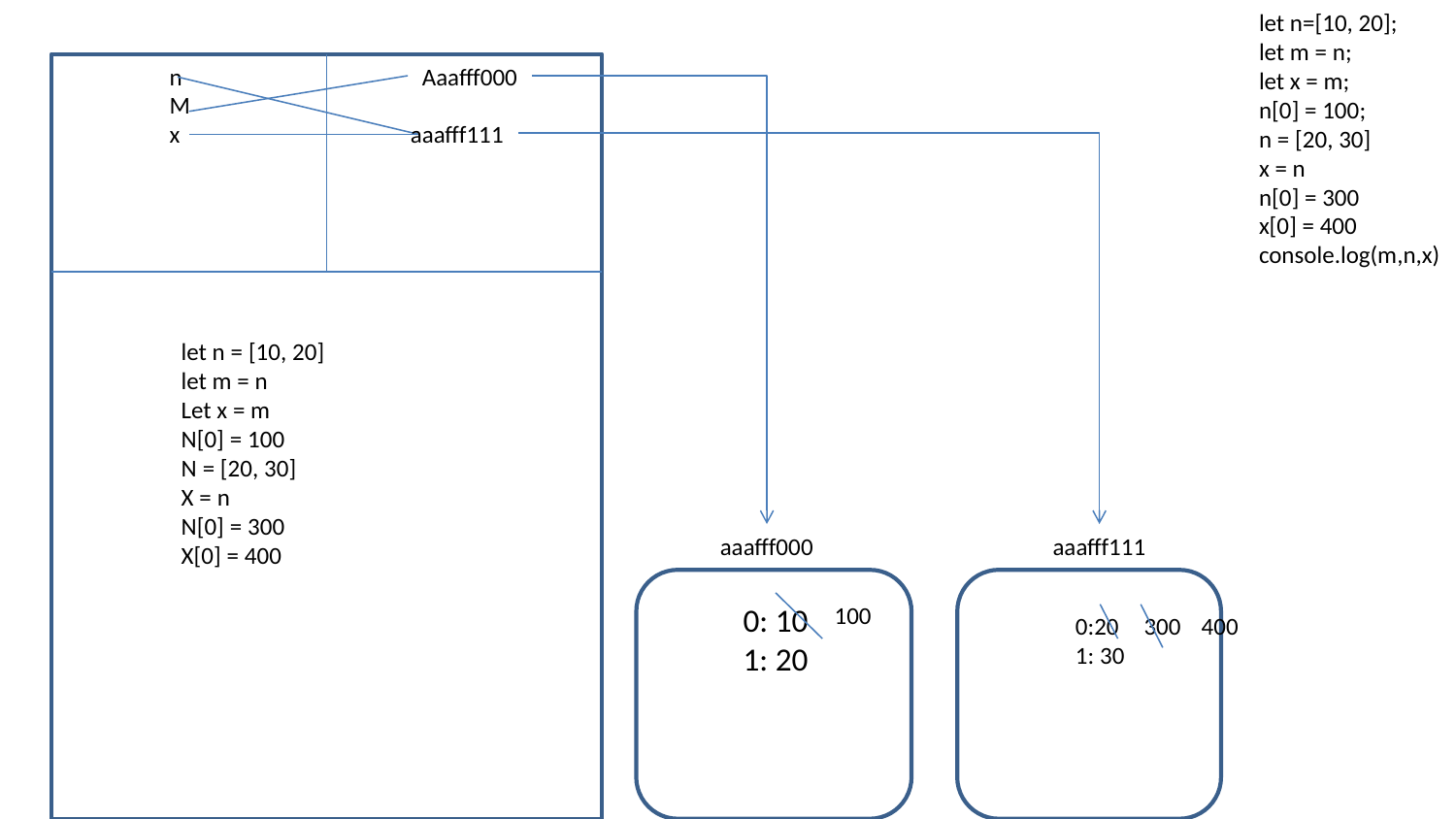

let n=[10, 20];
let m = n;
let x = m;
n[0] = 100;
n = [20, 30]
x = n
n[0] = 300
x[0] = 400
console.log(m,n,x)

n
M
x
Aaafff000
aaafff111
let n = [10, 20]
let m = n
Let x = m
N[0] = 100
N = [20, 30]
X = n
N[0] = 300
X[0] = 400
aaafff000
aaafff111

0: 10
1: 20
100
0:20
1: 30
300
400